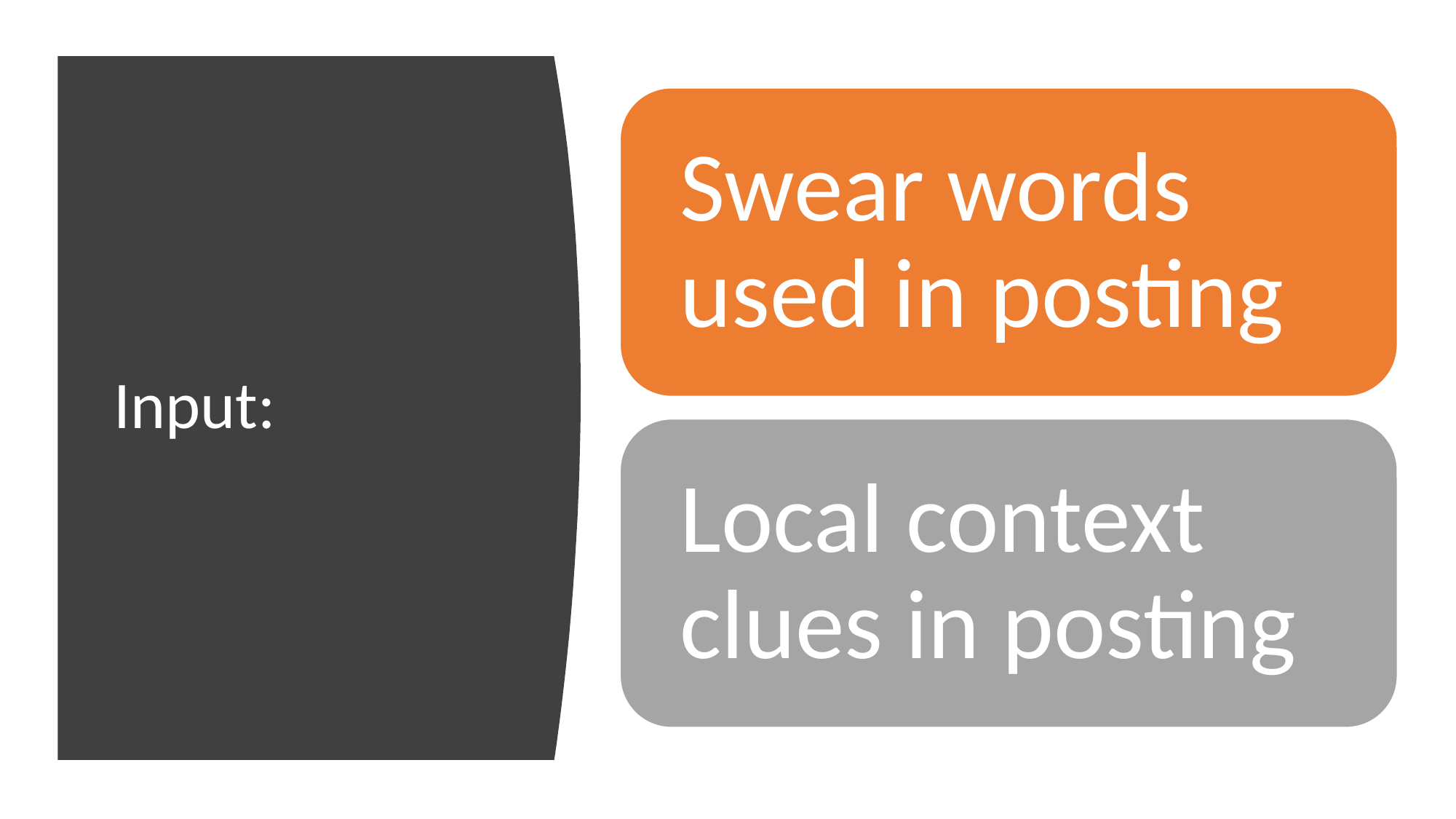

Swear words used in posting
Local context clues in posting

# Input: